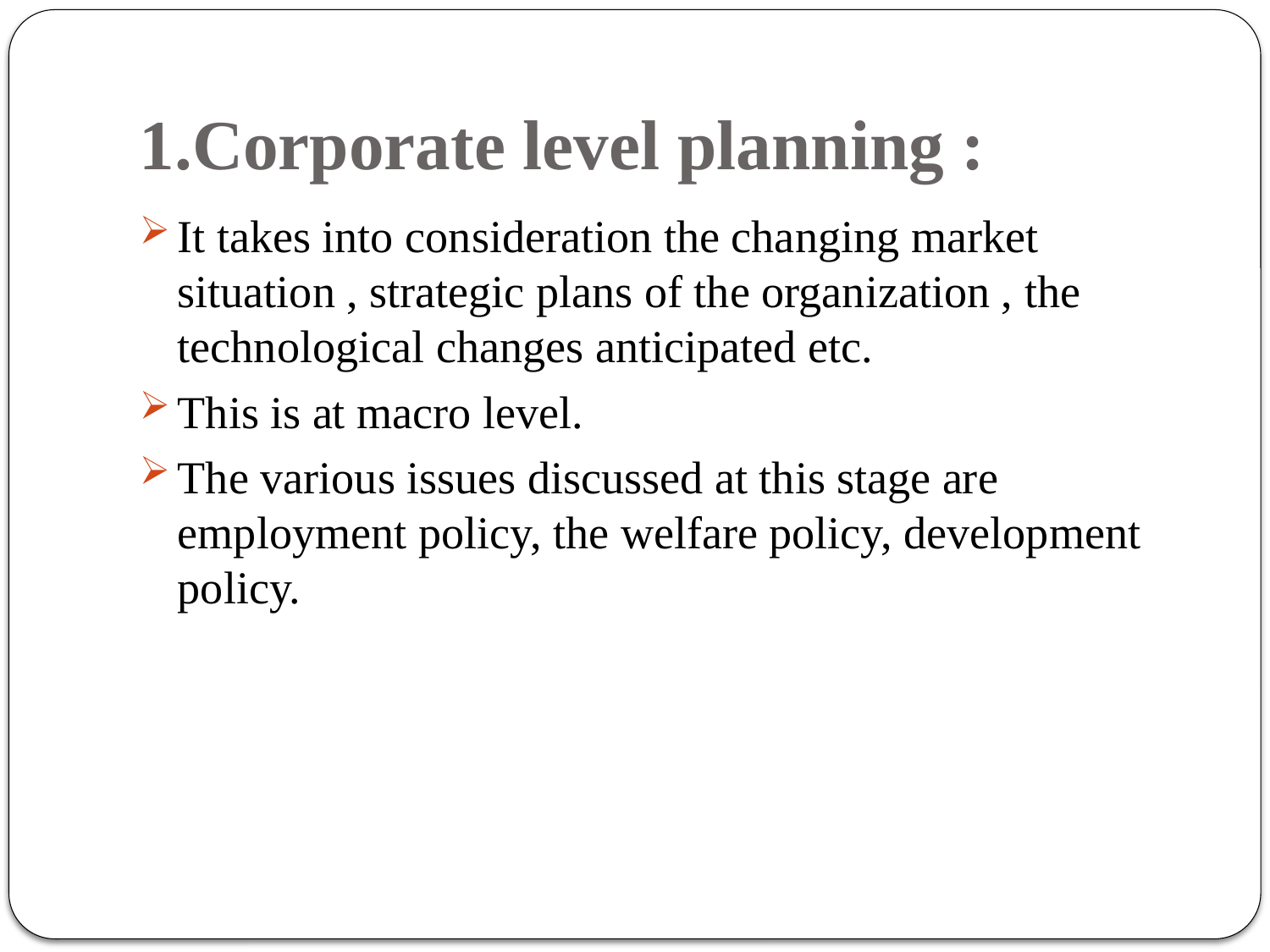

# 1.Corporate level planning :
It takes into consideration the changing market situation , strategic plans of the organization , the technological changes anticipated etc.
This is at macro level.
The various issues discussed at this stage are employment policy, the welfare policy, development policy.